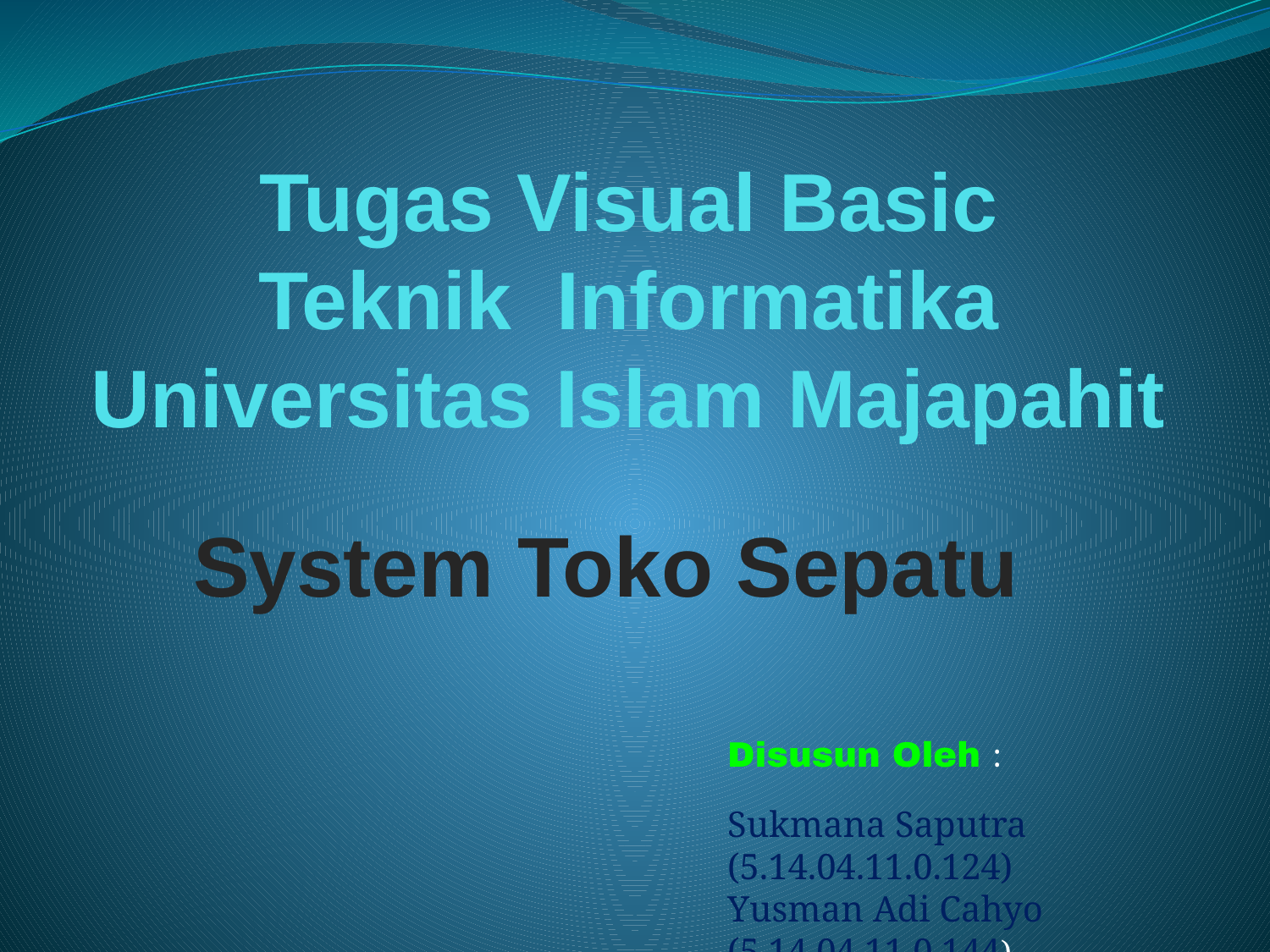

# Tugas Visual Basic Teknik  Informatika Universitas Islam Majapahit
System Toko Sepatu
Disusun Oleh :

Sukmana Saputra (5.14.04.11.0.124)
Yusman Adi Cahyo (5.14.04.11.0.144)